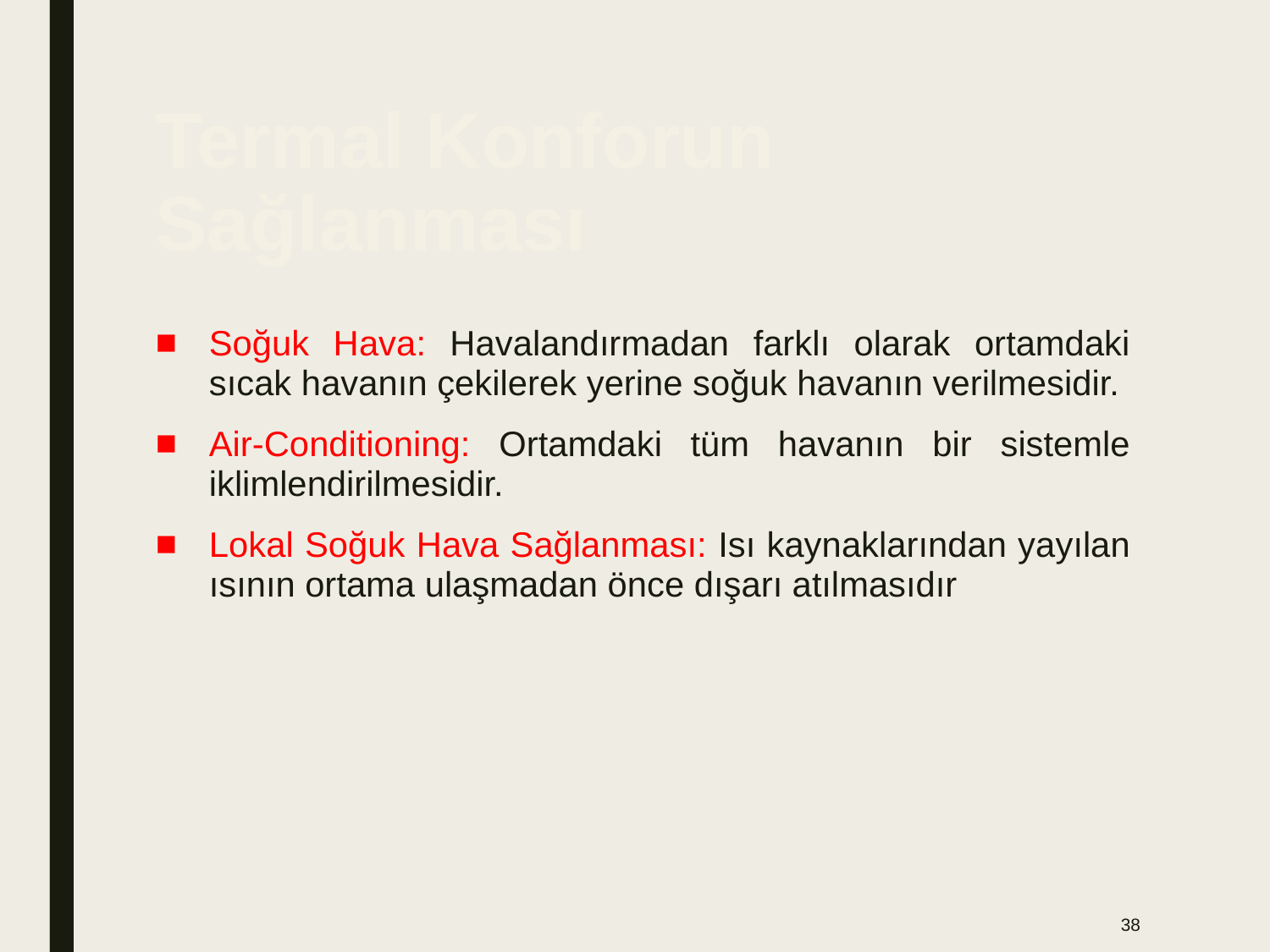

38
# Termal Konforun Sağlanması
Soğuk Hava: Havalandırmadan farklı olarak ortamdaki sıcak havanın çekilerek yerine soğuk havanın verilmesidir.
Air-Conditioning: Ortamdaki tüm havanın bir sistemle iklimlendirilmesidir.
Lokal Soğuk Hava Sağlanması: Isı kaynaklarından yayılan ısının ortama ulaşmadan önce dışarı atılmasıdır